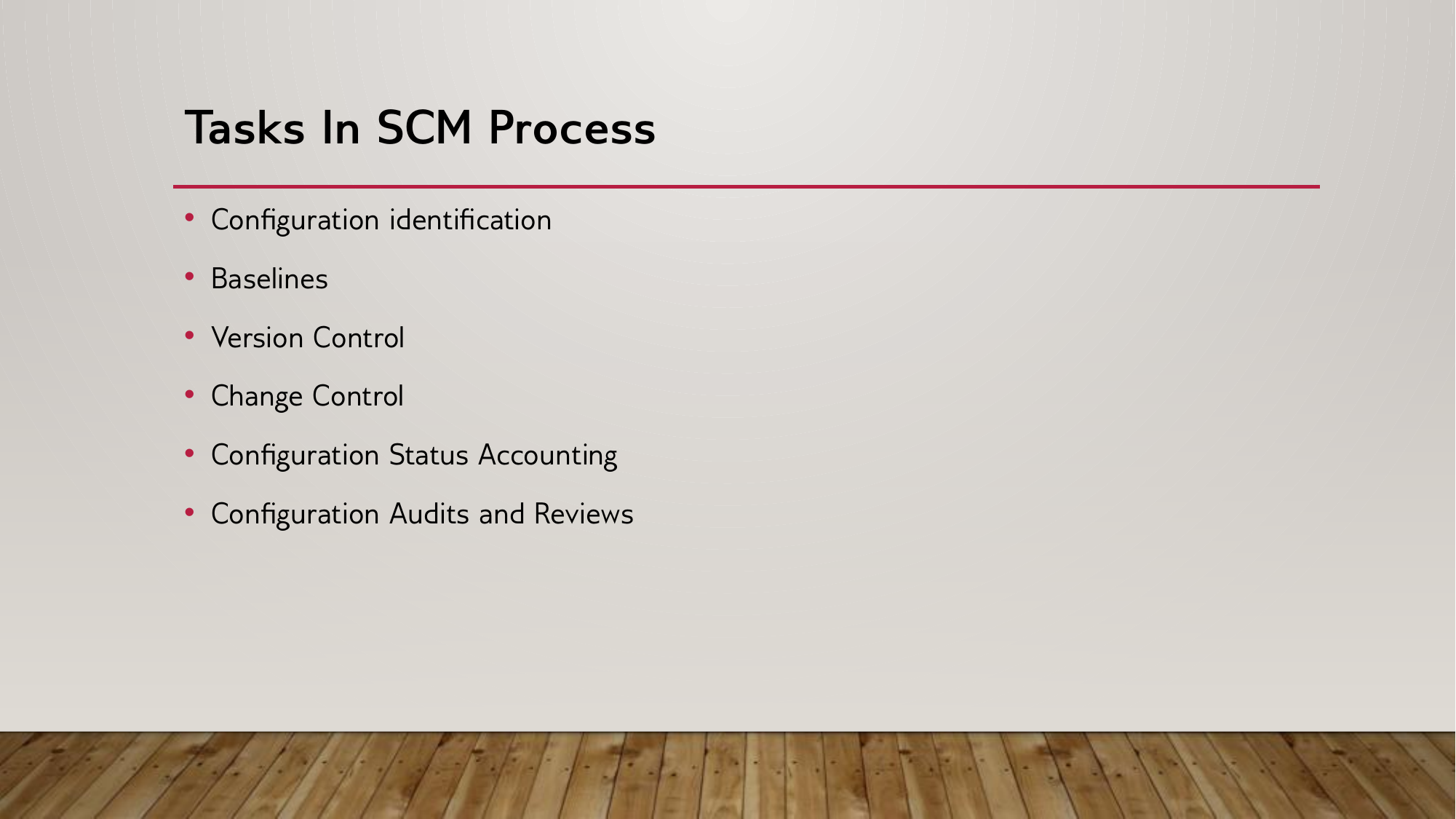

# Tasks In SCM Process
Configuration identification
Baselines
Version Control
Change Control
Configuration Status Accounting
Configuration Audits and Reviews